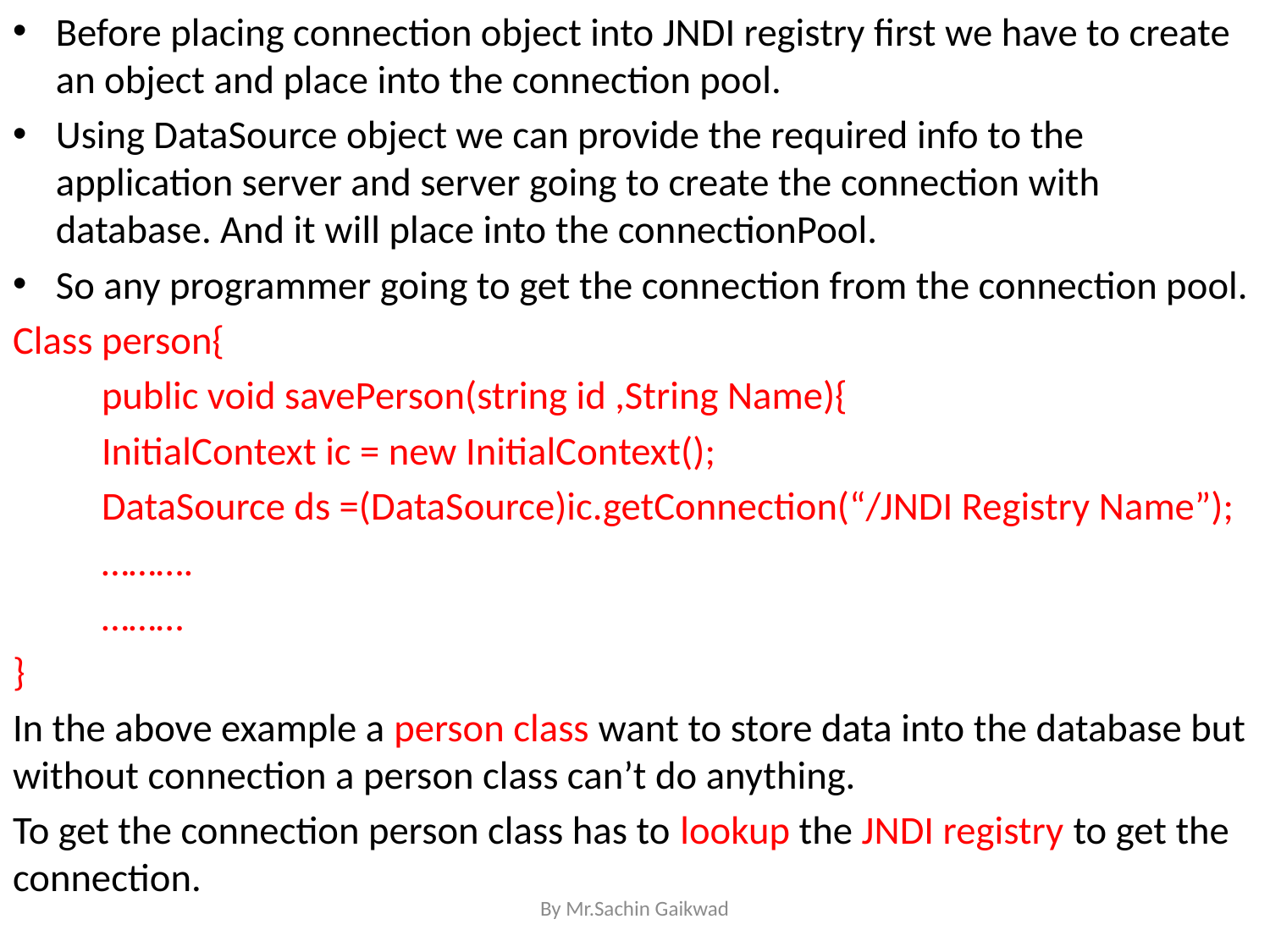

Before placing connection object into JNDI registry first we have to create an object and place into the connection pool.
Using DataSource object we can provide the required info to the application server and server going to create the connection with database. And it will place into the connectionPool.
So any programmer going to get the connection from the connection pool.
Class person{
	public void savePerson(string id ,String Name){
	InitialContext ic = new InitialContext();
	DataSource ds =(DataSource)ic.getConnection(“/JNDI Registry Name”);
	……….
	………
}
In the above example a person class want to store data into the database but without connection a person class can’t do anything.
To get the connection person class has to lookup the JNDI registry to get the connection.

By Mr.Sachin Gaikwad